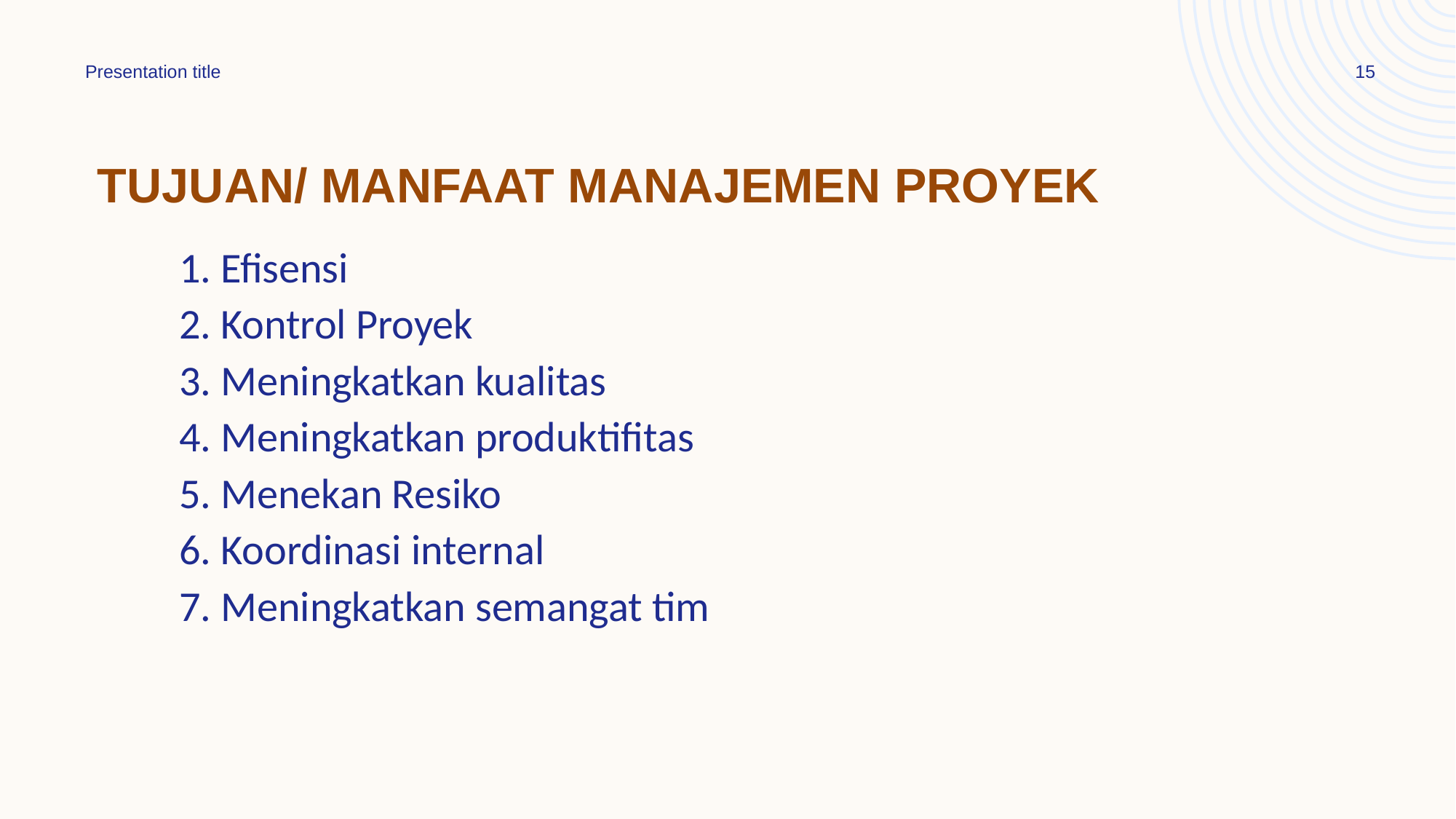

Presentation title
15
# Tujuan/ Manfaat Manajemen Proyek
Efisensi
Kontrol Proyek
Meningkatkan kualitas
Meningkatkan produktifitas
Menekan Resiko
Koordinasi internal
Meningkatkan semangat tim